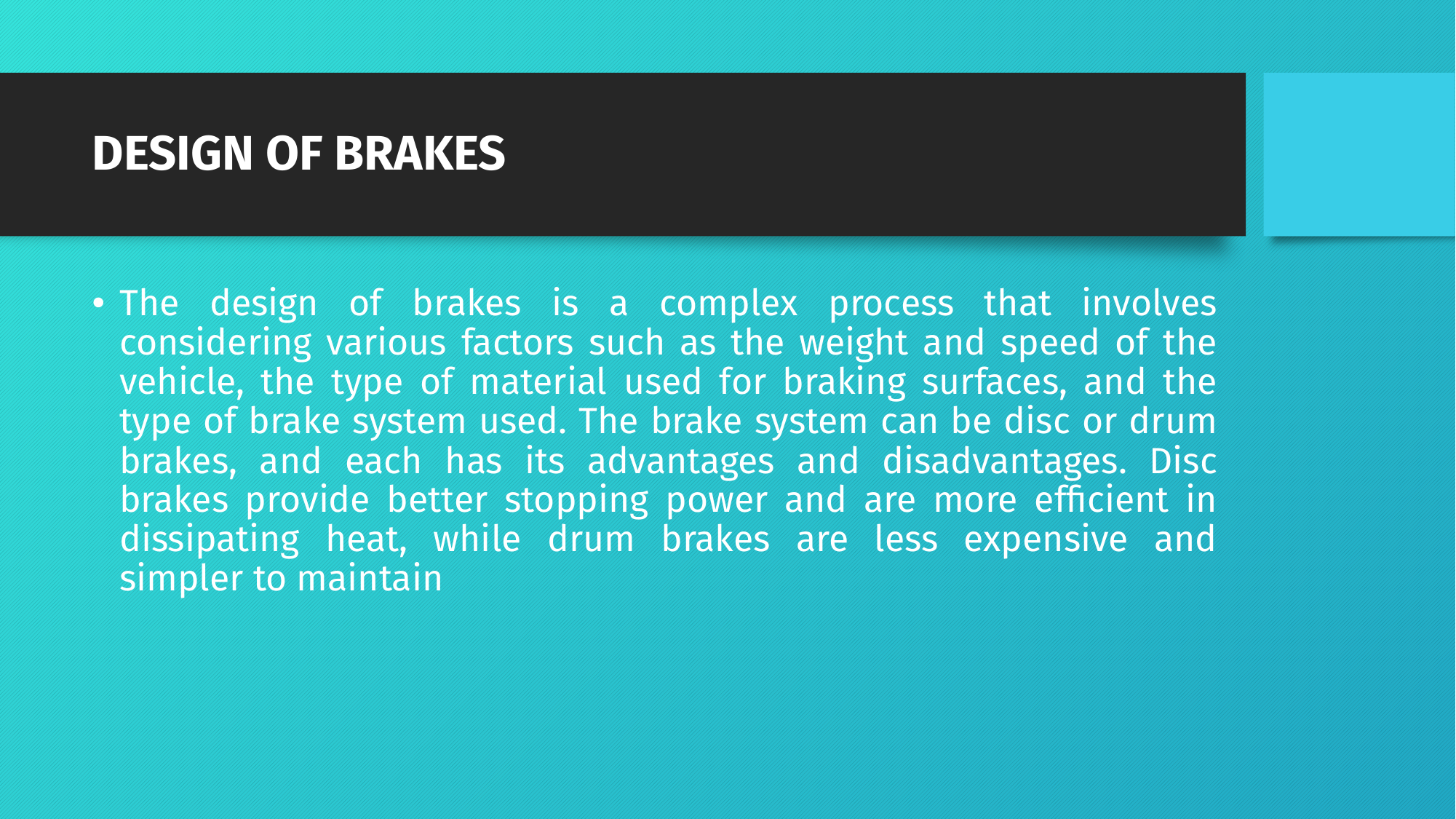

# DESIGN OF BRAKES
The design of brakes is a complex process that involves considering various factors such as the weight and speed of the vehicle, the type of material used for braking surfaces, and the type of brake system used. The brake system can be disc or drum brakes, and each has its advantages and disadvantages. Disc brakes provide better stopping power and are more efficient in dissipating heat, while drum brakes are less expensive and simpler to maintain